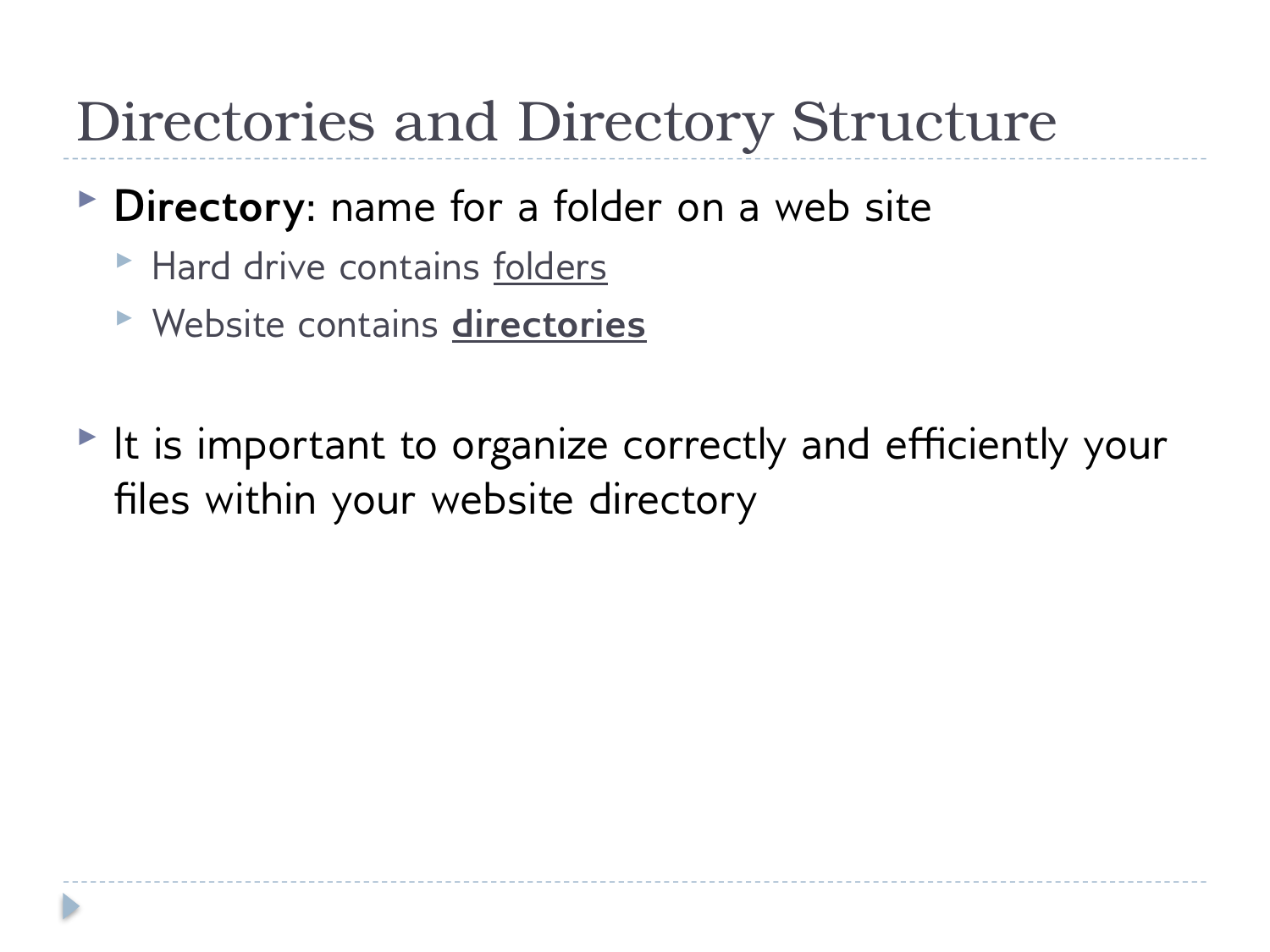

# Directories and Directory Structure
Directory: name for a folder on a web site
Hard drive contains folders
Website contains directories

It is important to organize correctly and efficiently your files within your website directory